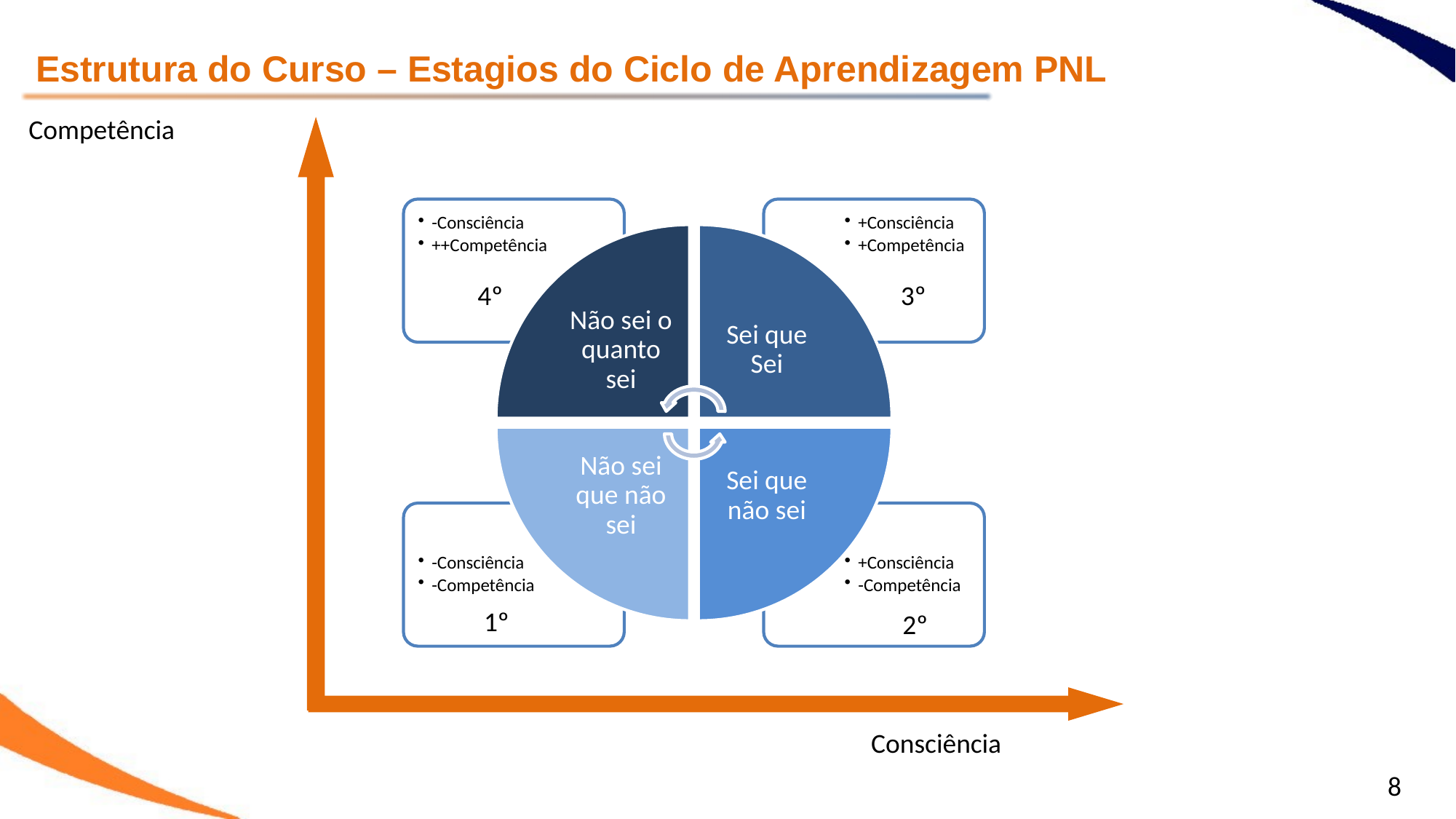

Estrutura do Curso – Estagios do Ciclo de Aprendizagem PNL

Competência

+Consciência
-Competência
-Consciência
-Competência
+Consciência
+Competência
-Consciência
++Competência
Não sei o quanto sei
Sei que Sei
Sei que não sei
Não sei que não sei
4º
3º
1º
2º

Consciência